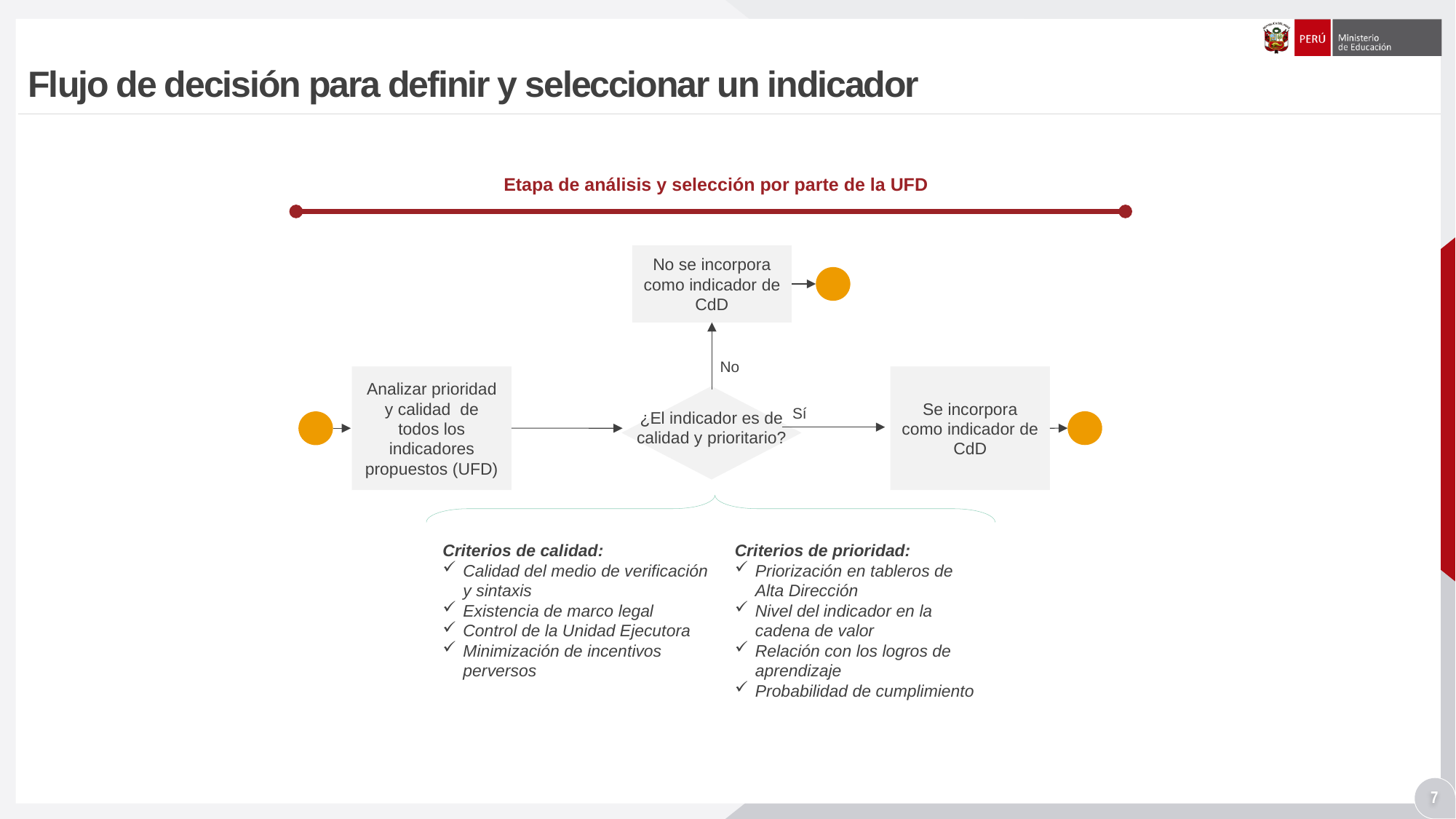

Flujo de decisión para definir y seleccionar un indicador
Etapa de análisis y selección por parte de la UFD

No se incorpora como indicador de CdD

No
Analizar prioridad y calidad  de todos los indicadores propuestos (UFD)
Se incorpora como indicador de CdD

¿El indicador es de calidad y prioritario?
Sí

Criterios de calidad:
Calidad del medio de verificación y sintaxis
Existencia de marco legal
Control de la Unidad Ejecutora
Minimización de incentivos perversos
Criterios de prioridad:
Priorización en tableros de Alta Dirección
Nivel del indicador en la cadena de valor
Relación con los logros de aprendizaje
Probabilidad de cumplimiento
7